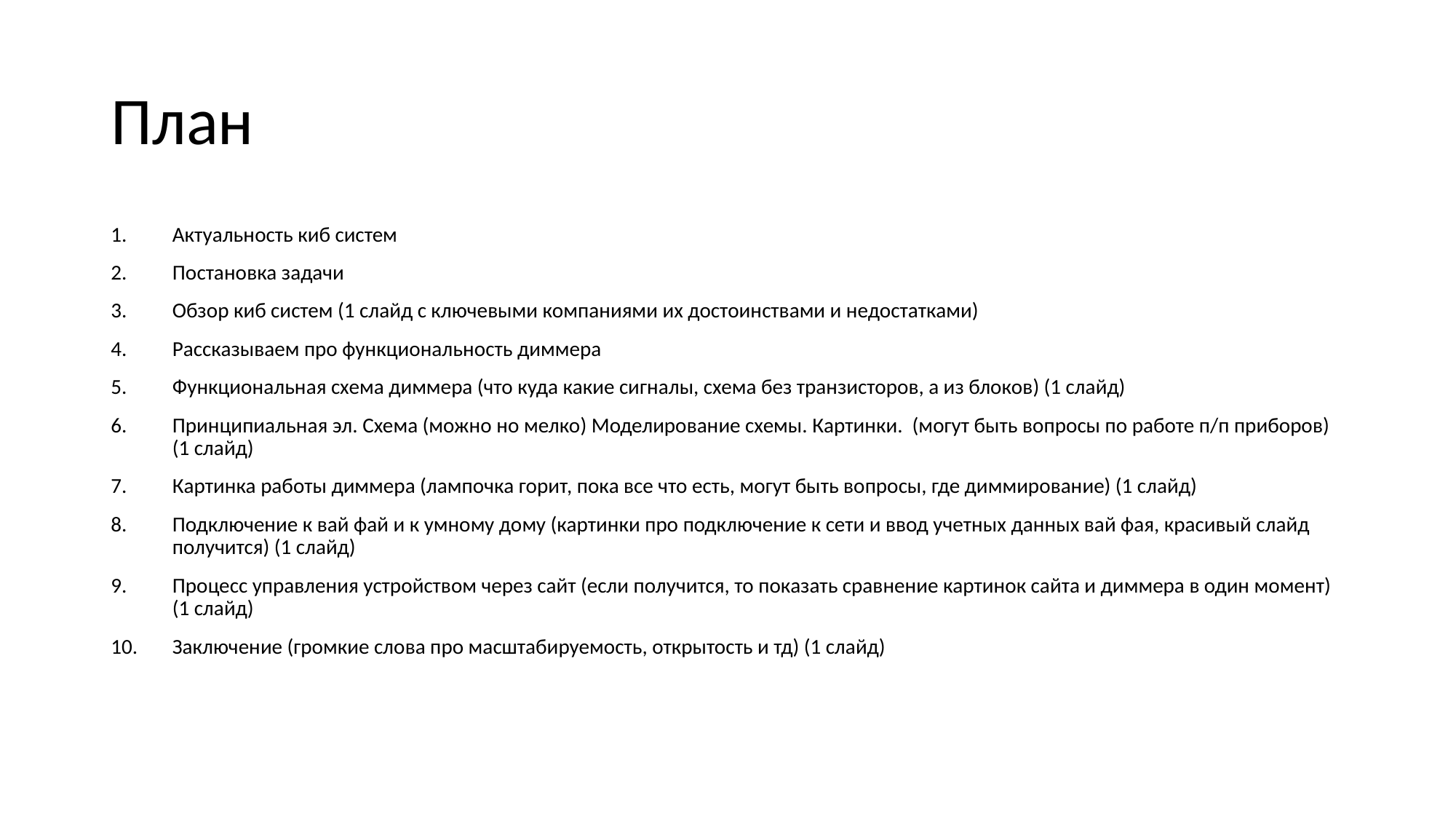

# План
Актуальность киб систем
Постановка задачи
Обзор киб систем (1 слайд с ключевыми компаниями их достоинствами и недостатками)
Рассказываем про функциональность диммера
Функциональная схема диммера (что куда какие сигналы, схема без транзисторов, а из блоков) (1 слайд)
Принципиальная эл. Схема (можно но мелко) Моделирование схемы. Картинки.  (могут быть вопросы по работе п/п приборов) (1 слайд)
Картинка работы диммера (лампочка горит, пока все что есть, могут быть вопросы, где диммирование) (1 слайд)
Подключение к вай фай и к умному дому (картинки про подключение к сети и ввод учетных данных вай фая, красивый слайд получится) (1 слайд)
Процесс управления устройством через сайт (если получится, то показать сравнение картинок сайта и диммера в один момент) (1 слайд)
Заключение (громкие слова про масштабируемость, открытость и тд) (1 слайд)